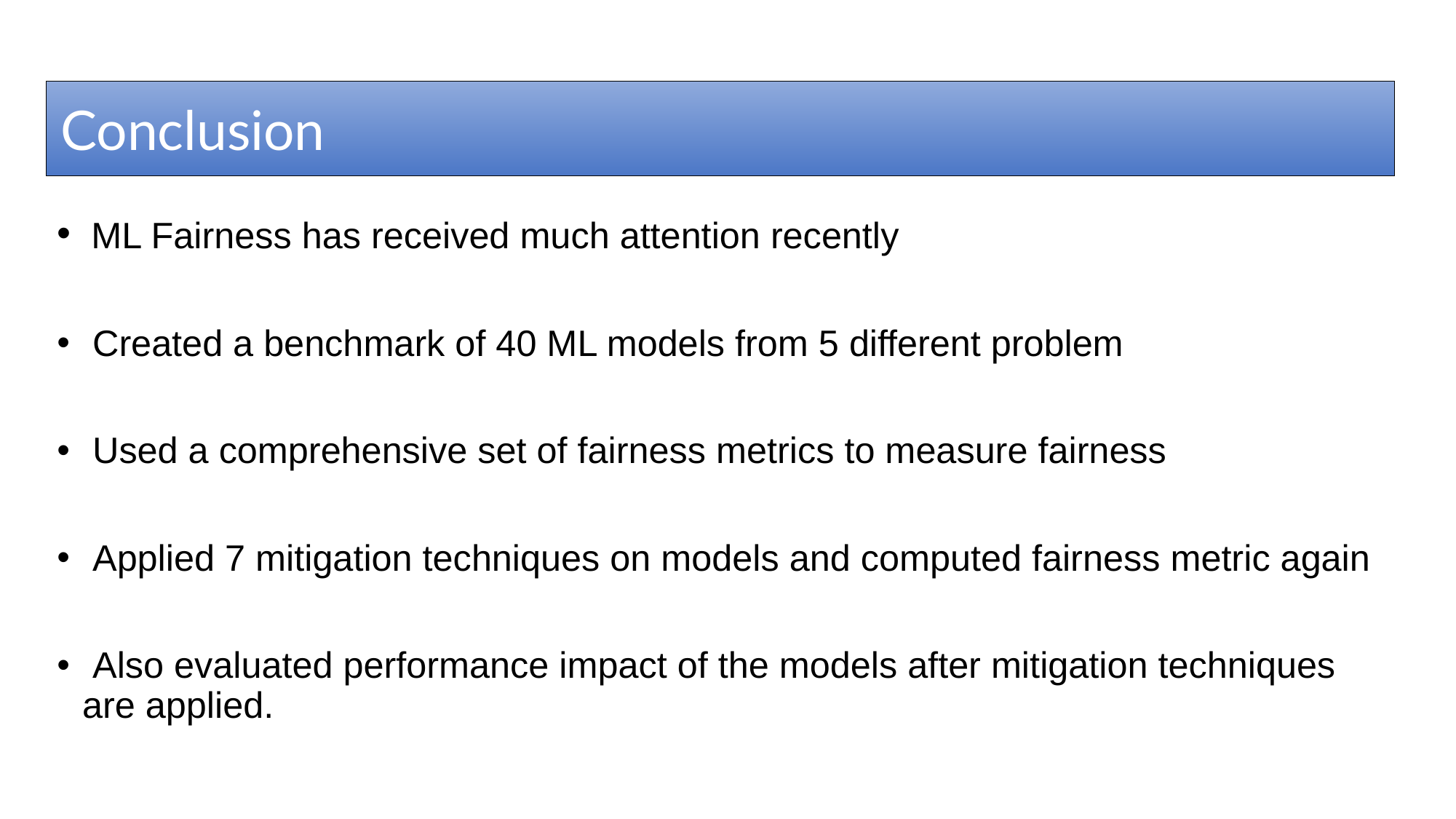

Conclusion
 ML Fairness has received much attention recently

 Created a benchmark of 40 ML models from 5 different problem

 Used a comprehensive set of fairness metrics to measure fairness

 Applied 7 mitigation techniques on models and computed fairness metric again

 Also evaluated performance impact of the models after mitigation techniques are applied.